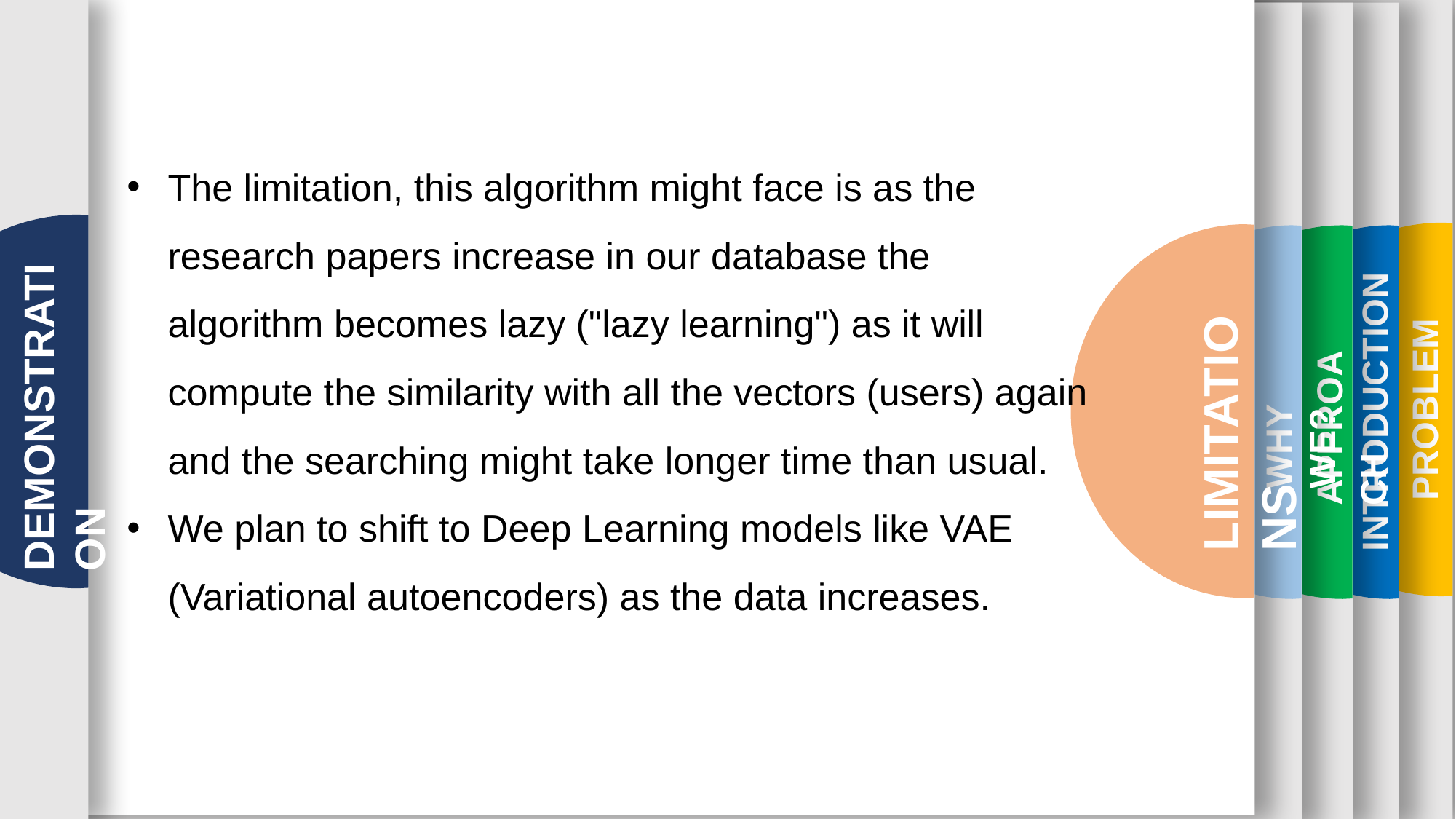

LIMITATIONS

DEMONSTRATION

PROBLEM STATEMENT

WHY WE?

APPROACH

INTRODUCTION
The limitation, this algorithm might face is as the research papers increase in our database the algorithm becomes lazy ("lazy learning") as it will compute the similarity with all the vectors (users) again and the searching might take longer time than usual.
We plan to shift to Deep Learning models like VAE (Variational autoencoders) as the data increases.